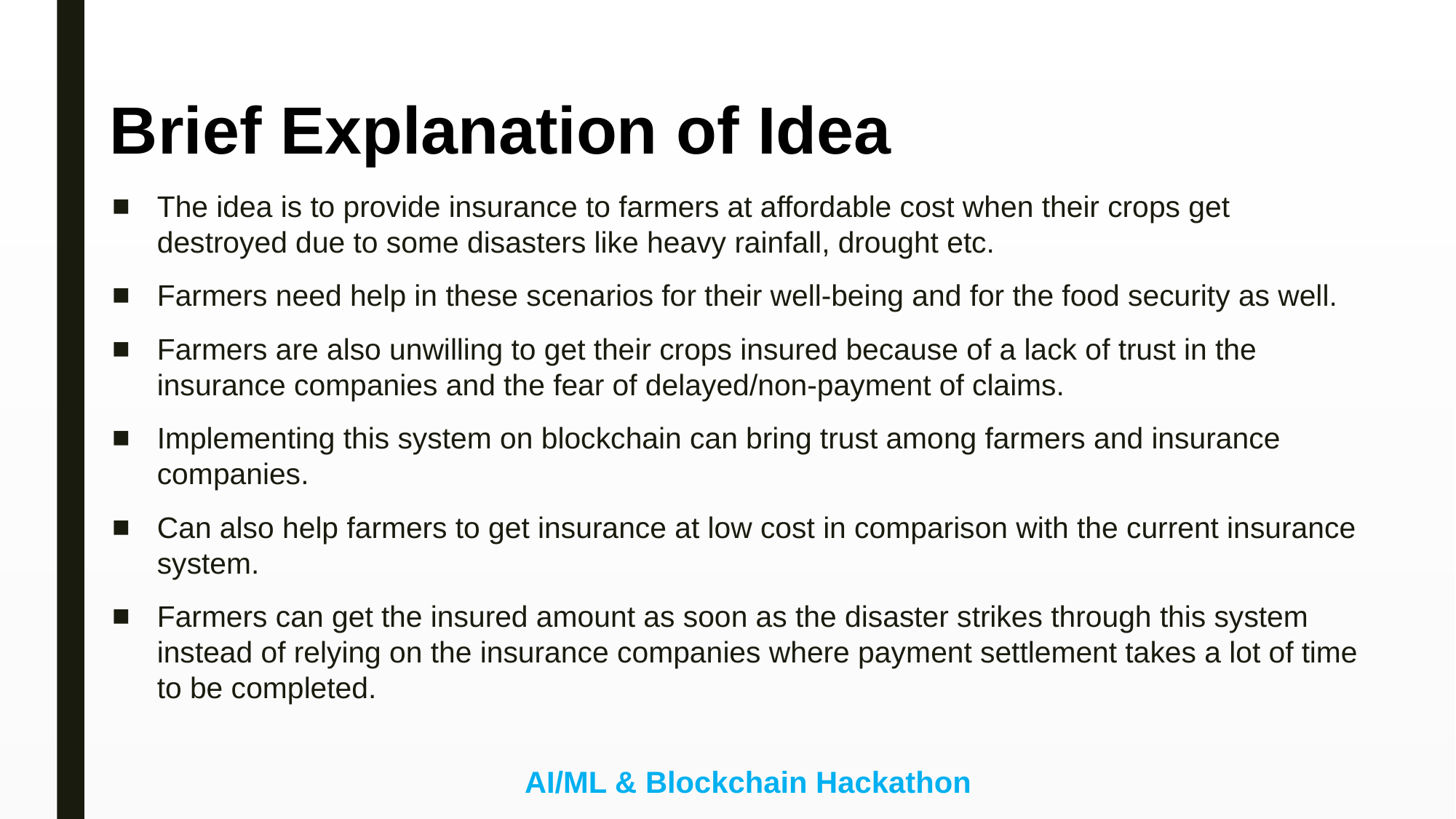

# Brief Explanation of Idea
The idea is to provide insurance to farmers at affordable cost when their crops get destroyed due to some disasters like heavy rainfall, drought etc.
Farmers need help in these scenarios for their well-being and for the food security as well.
Farmers are also unwilling to get their crops insured because of a lack of trust in the insurance companies and the fear of delayed/non-payment of claims.
Implementing this system on blockchain can bring trust among farmers and insurance companies.
Can also help farmers to get insurance at low cost in comparison with the current insurance system.
Farmers can get the insured amount as soon as the disaster strikes through this system instead of relying on the insurance companies where payment settlement takes a lot of time to be completed.

                         AI/ML & Blockchain Hackathon